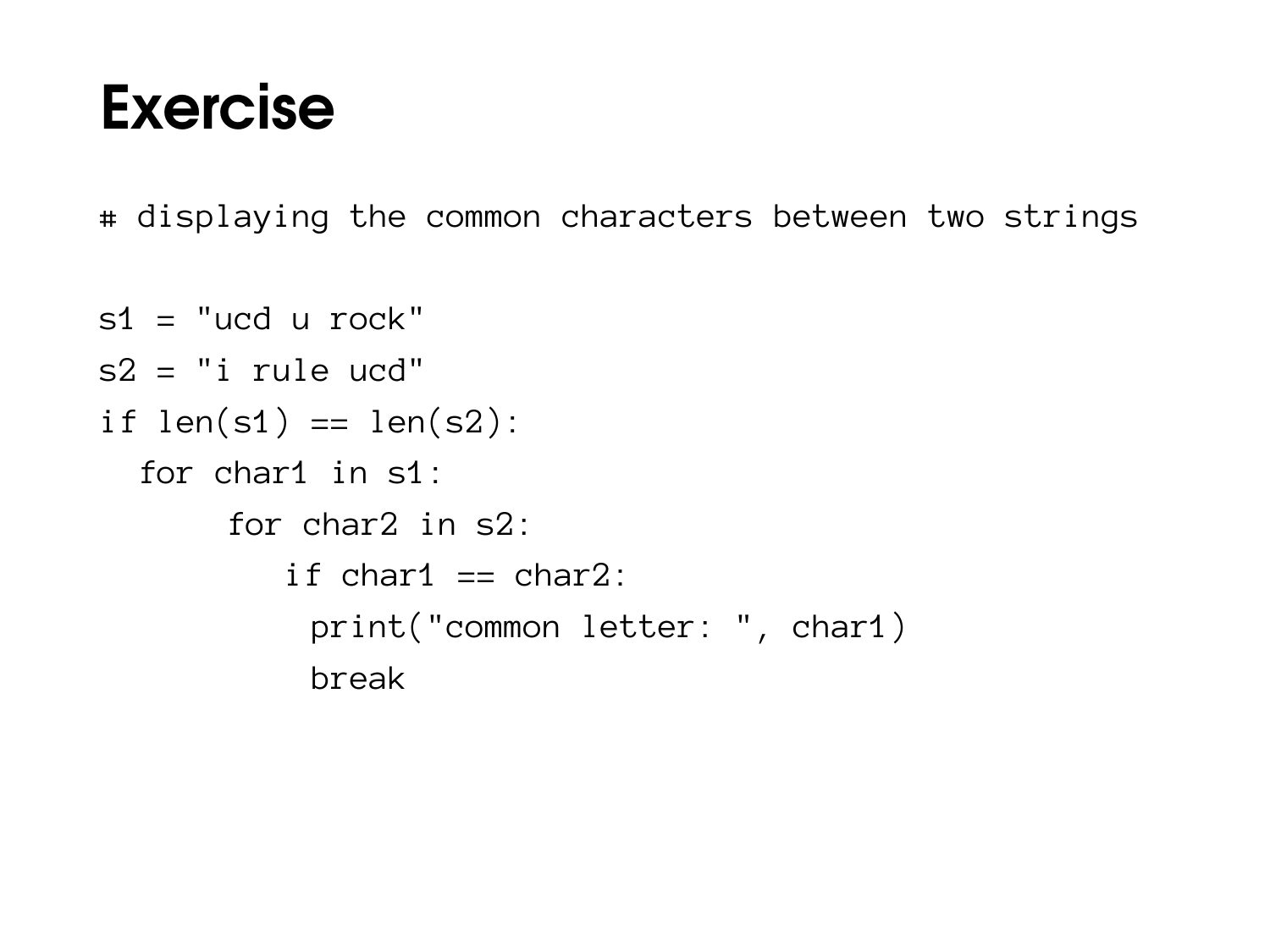

# Exercise
# displaying the common characters between two strings

s1 = "ucd u rock"
s2 = "i rule ucd"
if len(s1) == len(s2):
  for char1 in s1:
	for char2 in s2:
	   if char1 == char2:
           print("common letter: ", char1)
           break